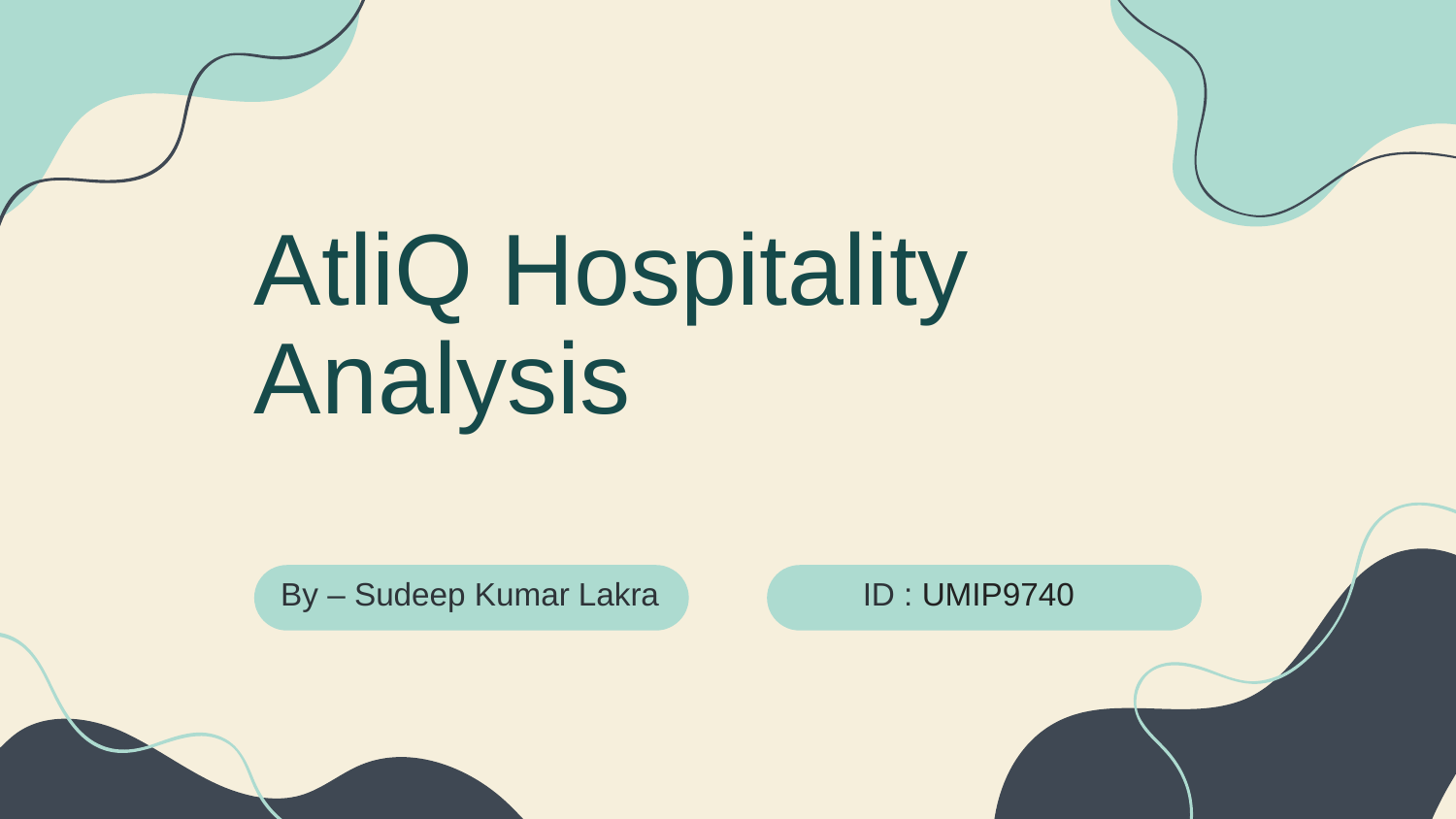

# AtliQ Hospitality Analysis

By – Sudeep Kumar Lakra
ID : UMIP9740